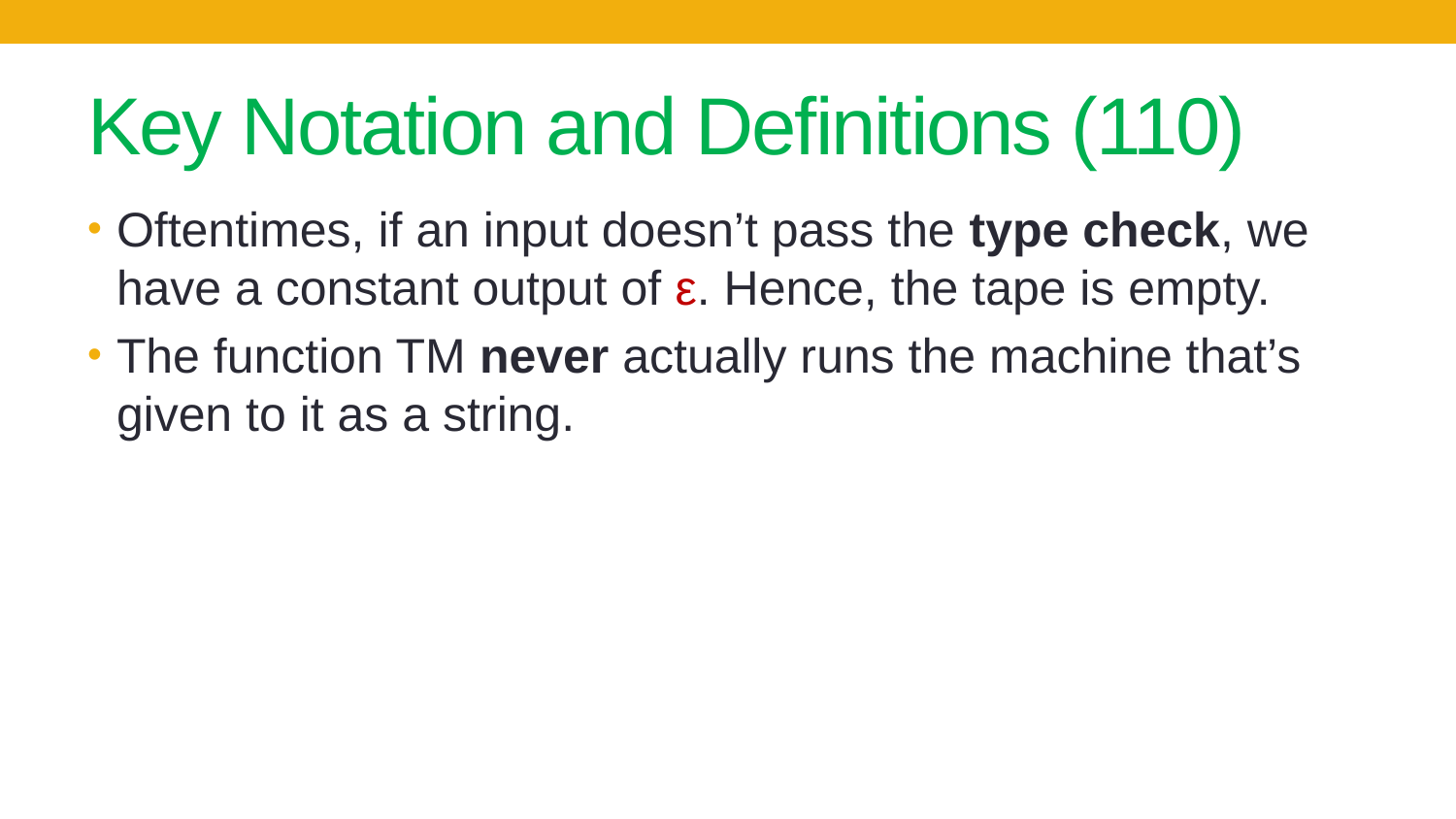

# Key Notation and Definitions (110)
Oftentimes, if an input doesn’t pass the type check, we have a constant output of ε. Hence, the tape is empty.
The function TM never actually runs the machine that’s given to it as a string.